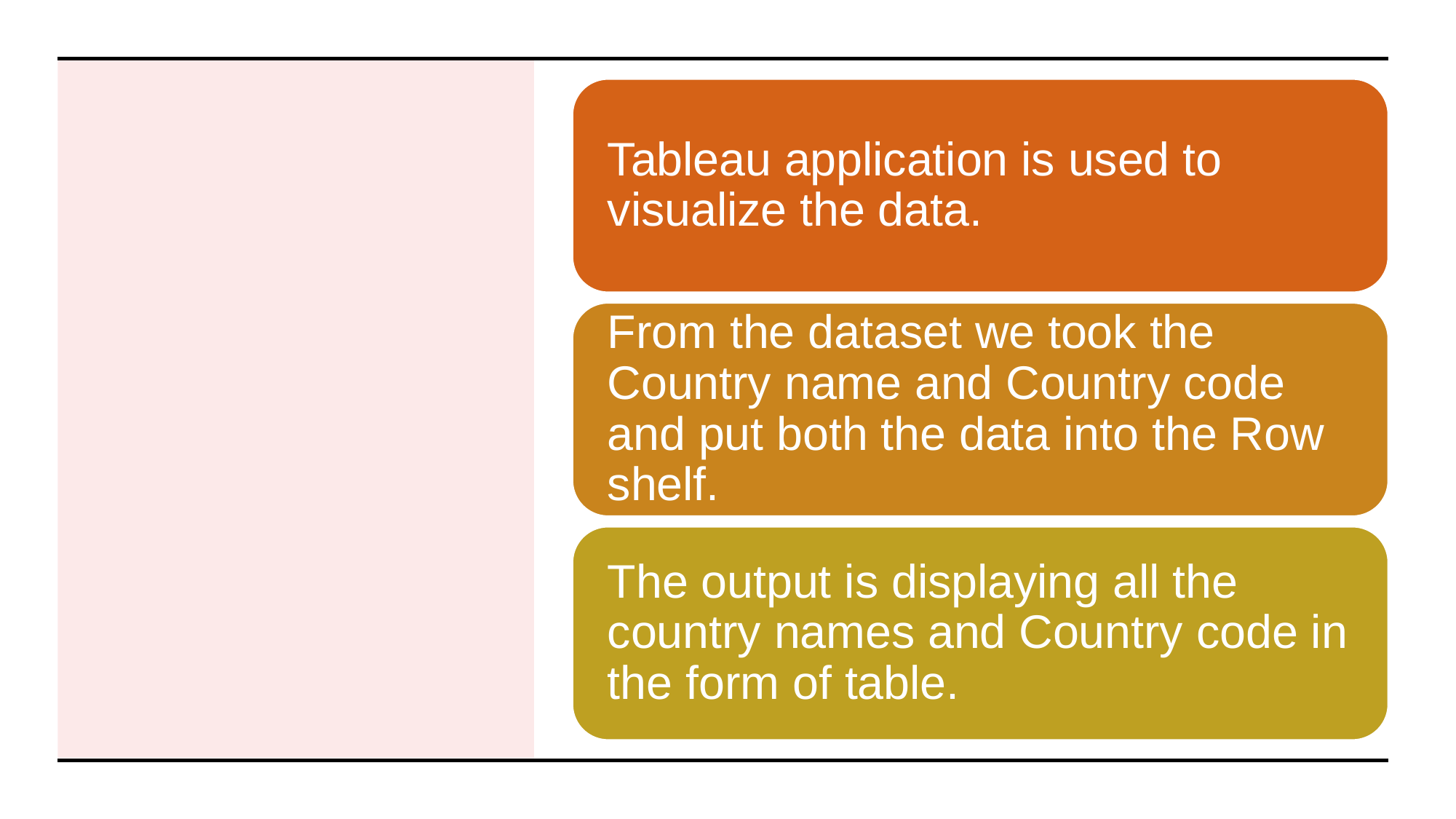

Tableau application is used to visualize the data.
From the dataset we took the Country name and Country code and put both the data into the Row shelf.
The output is displaying all the country names and Country code in the form of table.